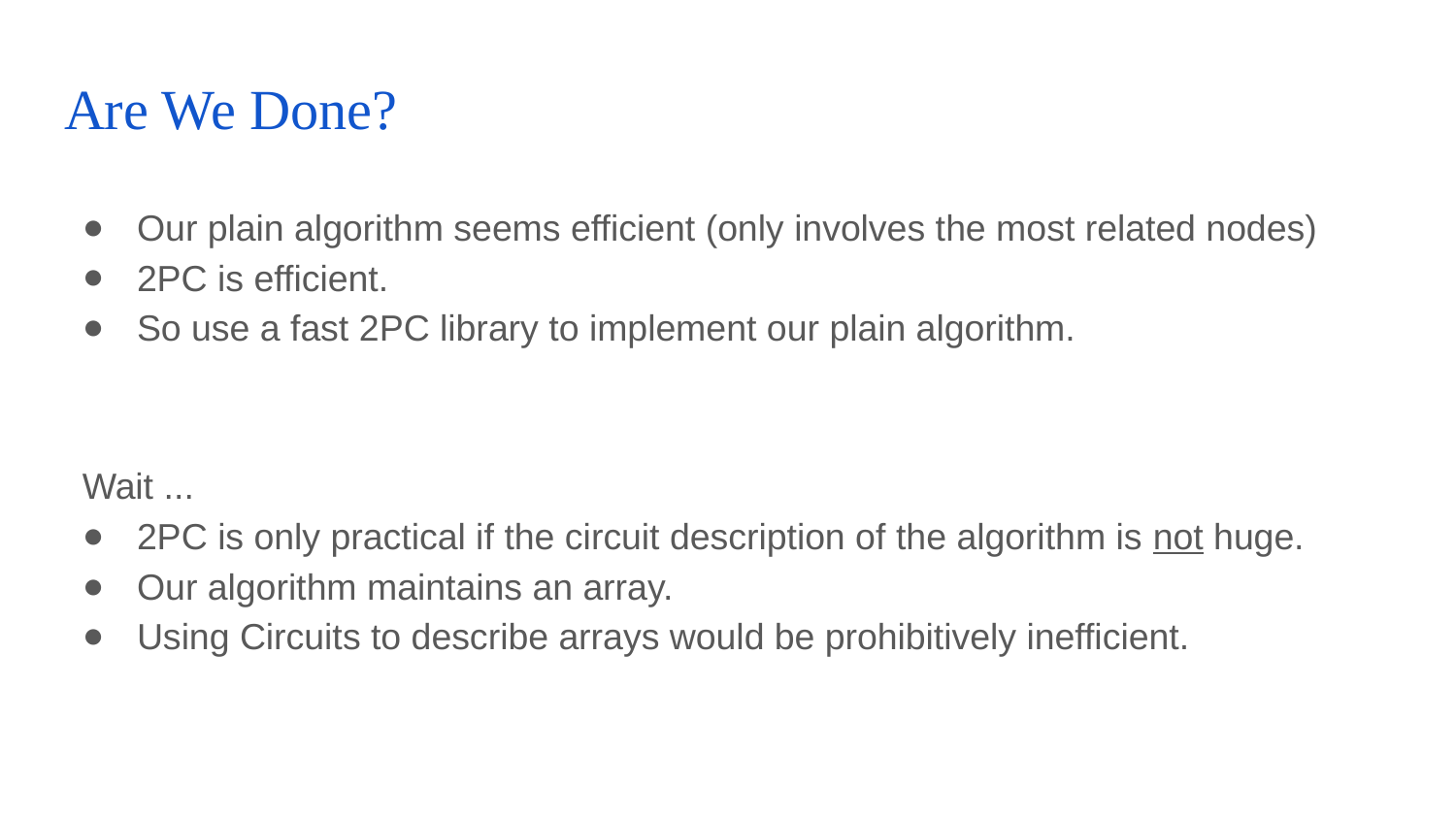

# Are We Done?
Our plain algorithm seems efficient (only involves the most related nodes)
2PC is efficient.
So use a fast 2PC library to implement our plain algorithm.
Wait ...
2PC is only practical if the circuit description of the algorithm is not huge.
Our algorithm maintains an array.
Using Circuits to describe arrays would be prohibitively inefficient.